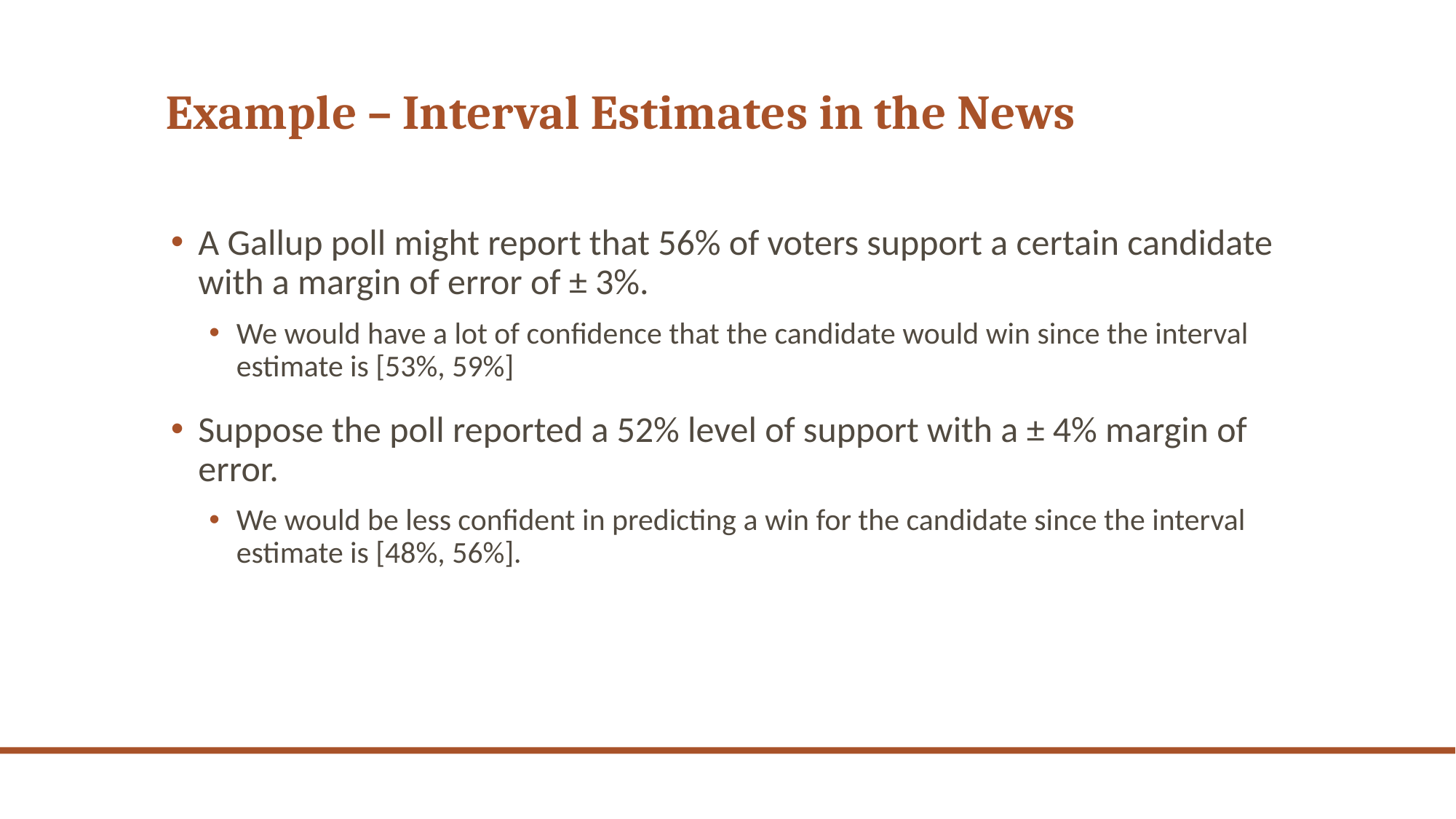

# Example – Interval Estimates in the News
A Gallup poll might report that 56% of voters support a certain candidate with a margin of error of ± 3%.
We would have a lot of confidence that the candidate would win since the interval estimate is [53%, 59%]
Suppose the poll reported a 52% level of support with a ± 4% margin of error.
We would be less confident in predicting a win for the candidate since the interval estimate is [48%, 56%].